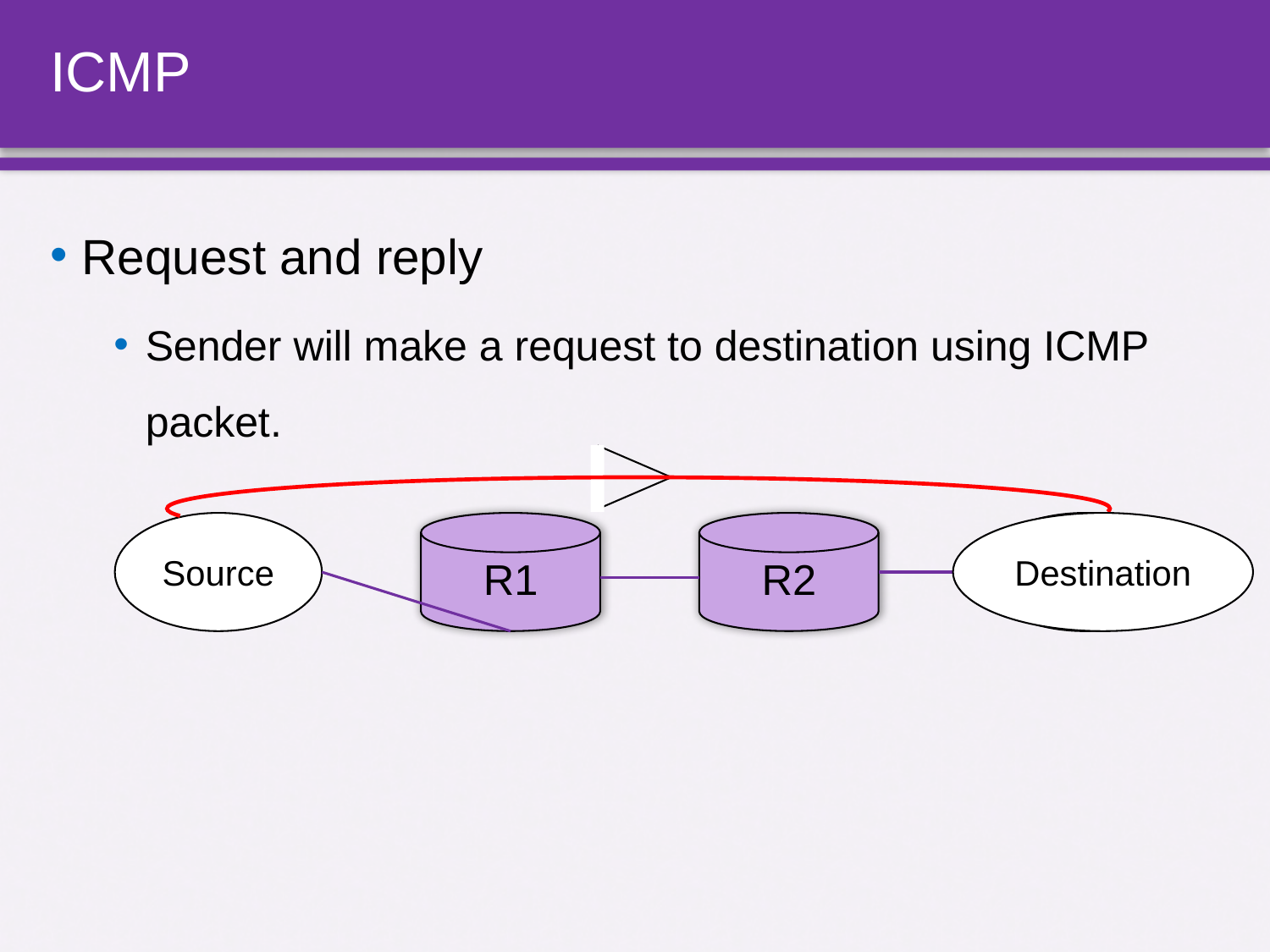

# ICMP
Request and reply
Sender will make a request to destination using ICMP packet.

Source
R1
R2
Destination
Destination